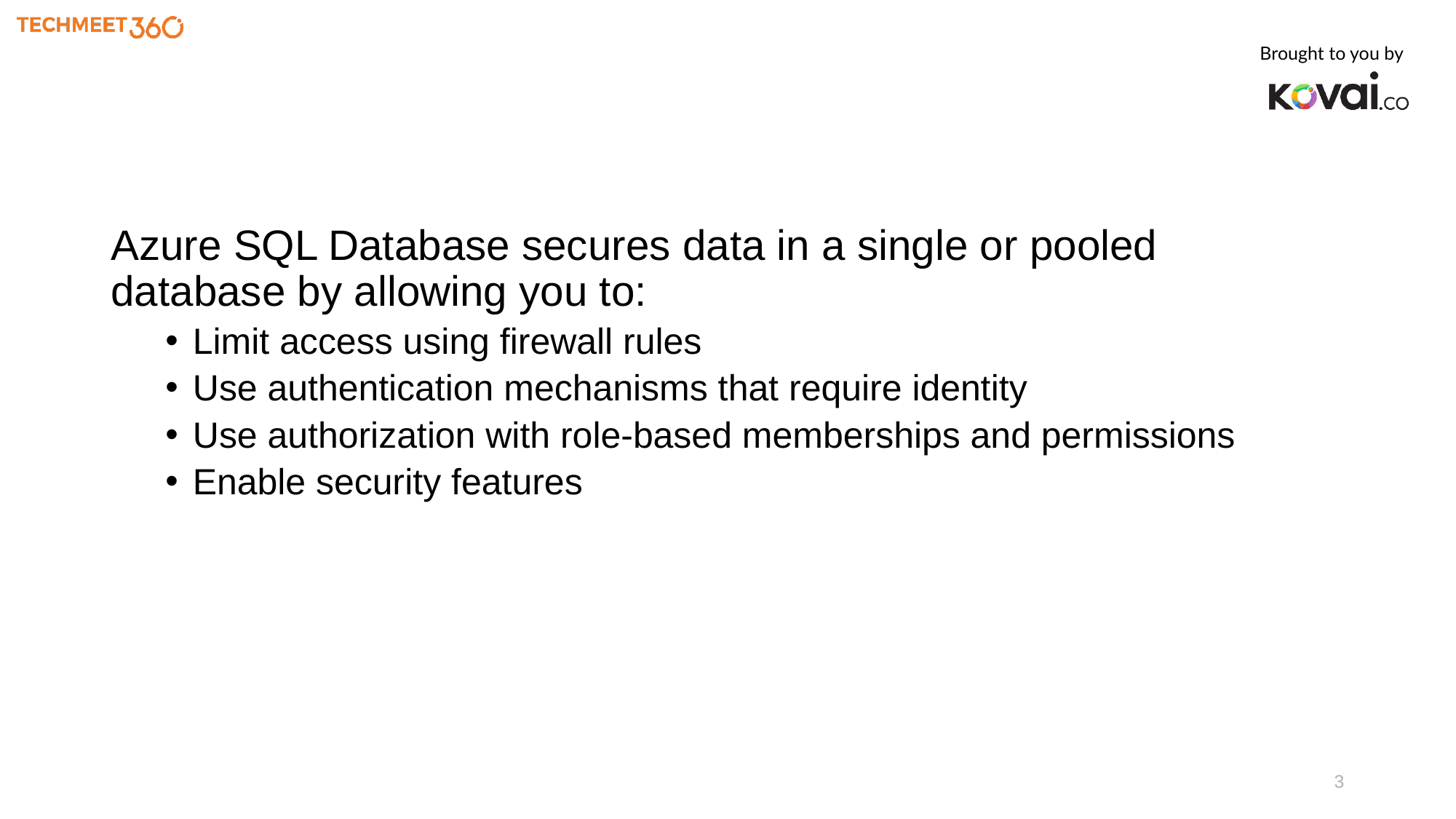

#
Azure SQL Database secures data in a single or pooled database by allowing you to:
Limit access using firewall rules
Use authentication mechanisms that require identity
Use authorization with role-based memberships and permissions
Enable security features

3